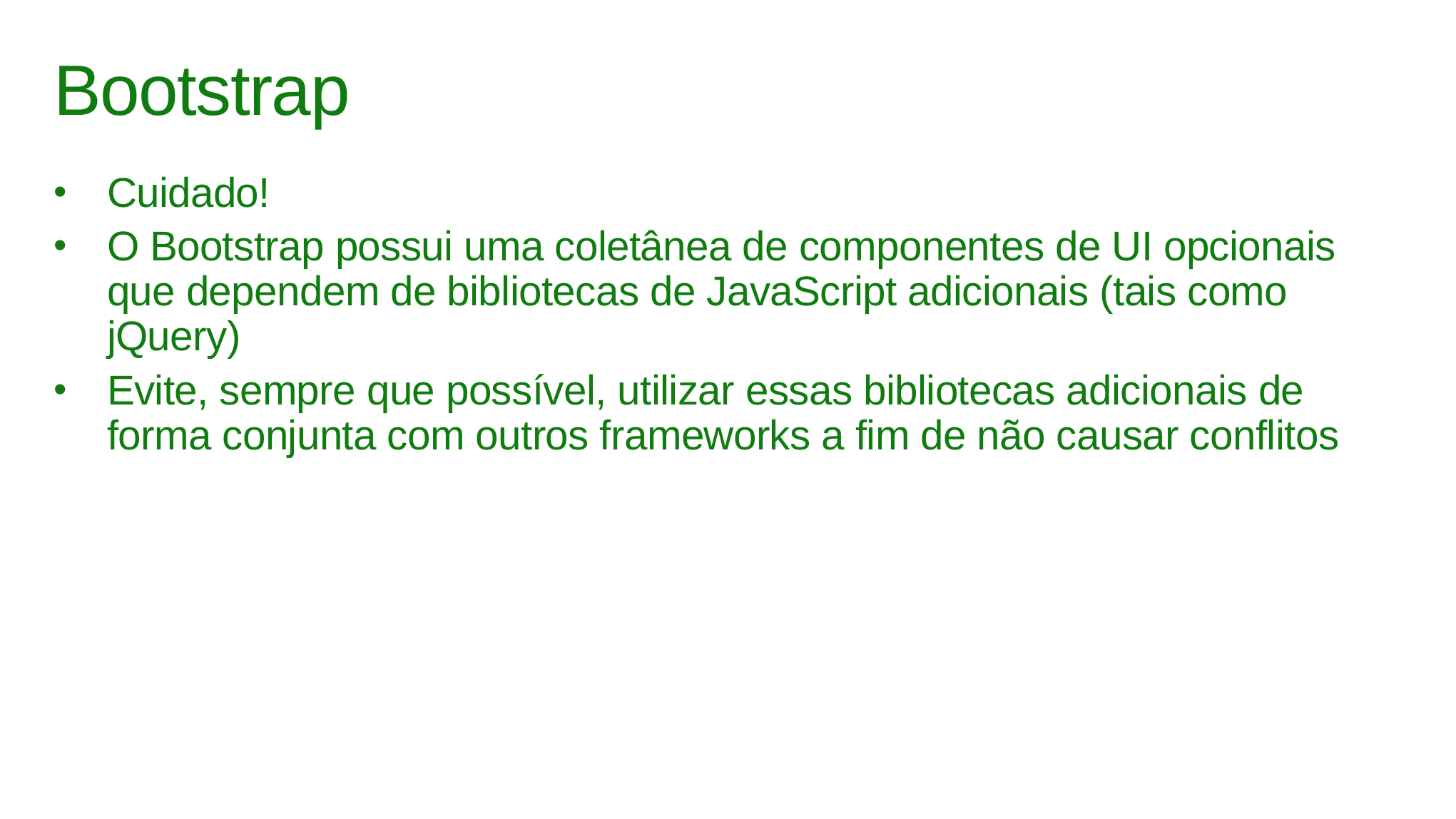

# Bootstrap
Cuidado!
O Bootstrap possui uma coletânea de componentes de UI opcionais que dependem de bibliotecas de JavaScript adicionais (tais como jQuery)
Evite, sempre que possível, utilizar essas bibliotecas adicionais de forma conjunta com outros frameworks a fim de não causar conflitos